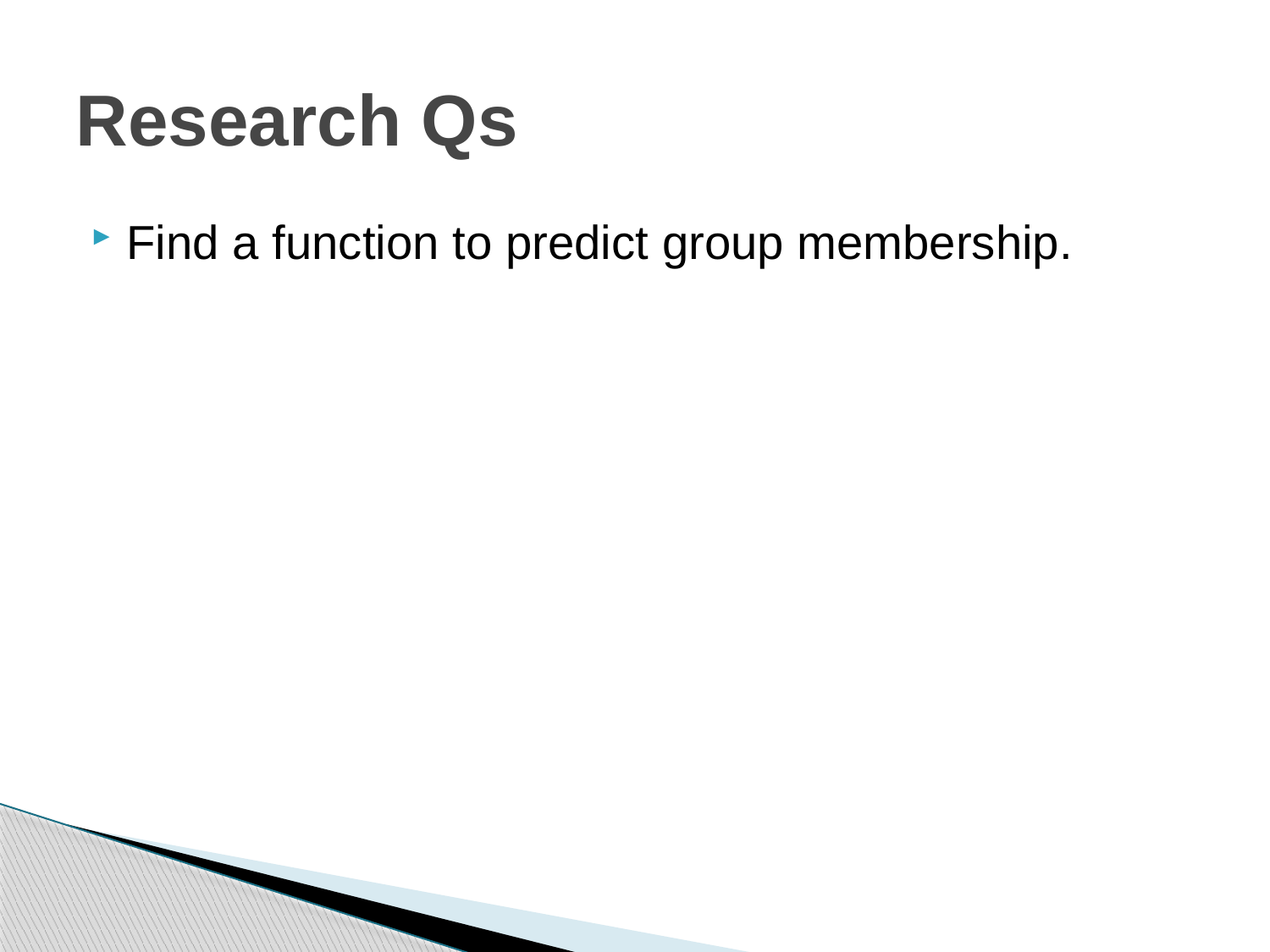

# Research Qs
Find a function to predict group membership.